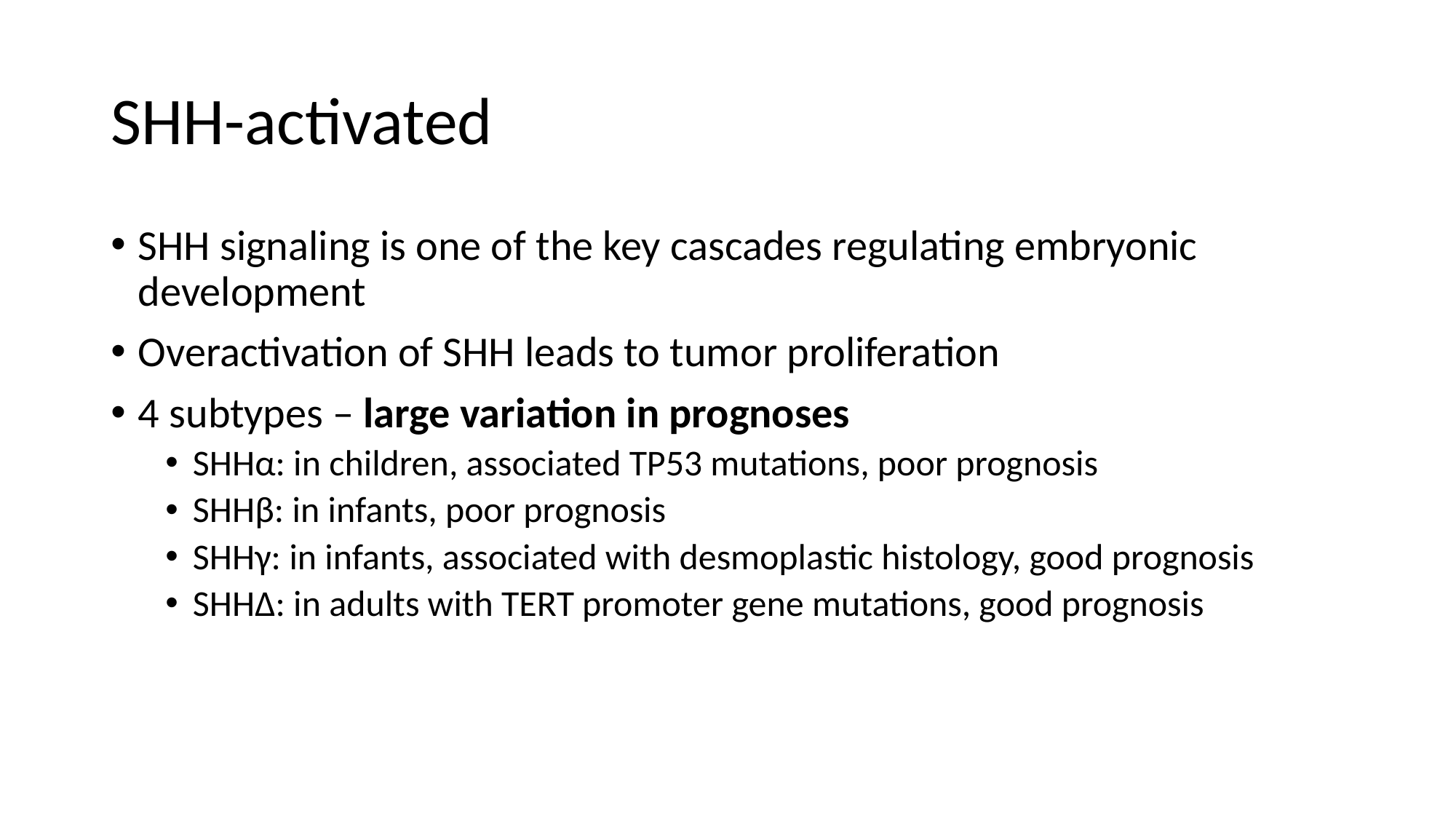

# SHH-activated
SHH signaling is one of the key cascades regulating embryonic development
Overactivation of SHH leads to tumor proliferation
4 subtypes – large variation in prognoses
SHHα: in children, associated TP53 mutations, poor prognosis
SHHβ: in infants, poor prognosis
SHHγ: in infants, associated with desmoplastic histology, good prognosis
SHH∆: in adults with TERT promoter gene mutations, good prognosis